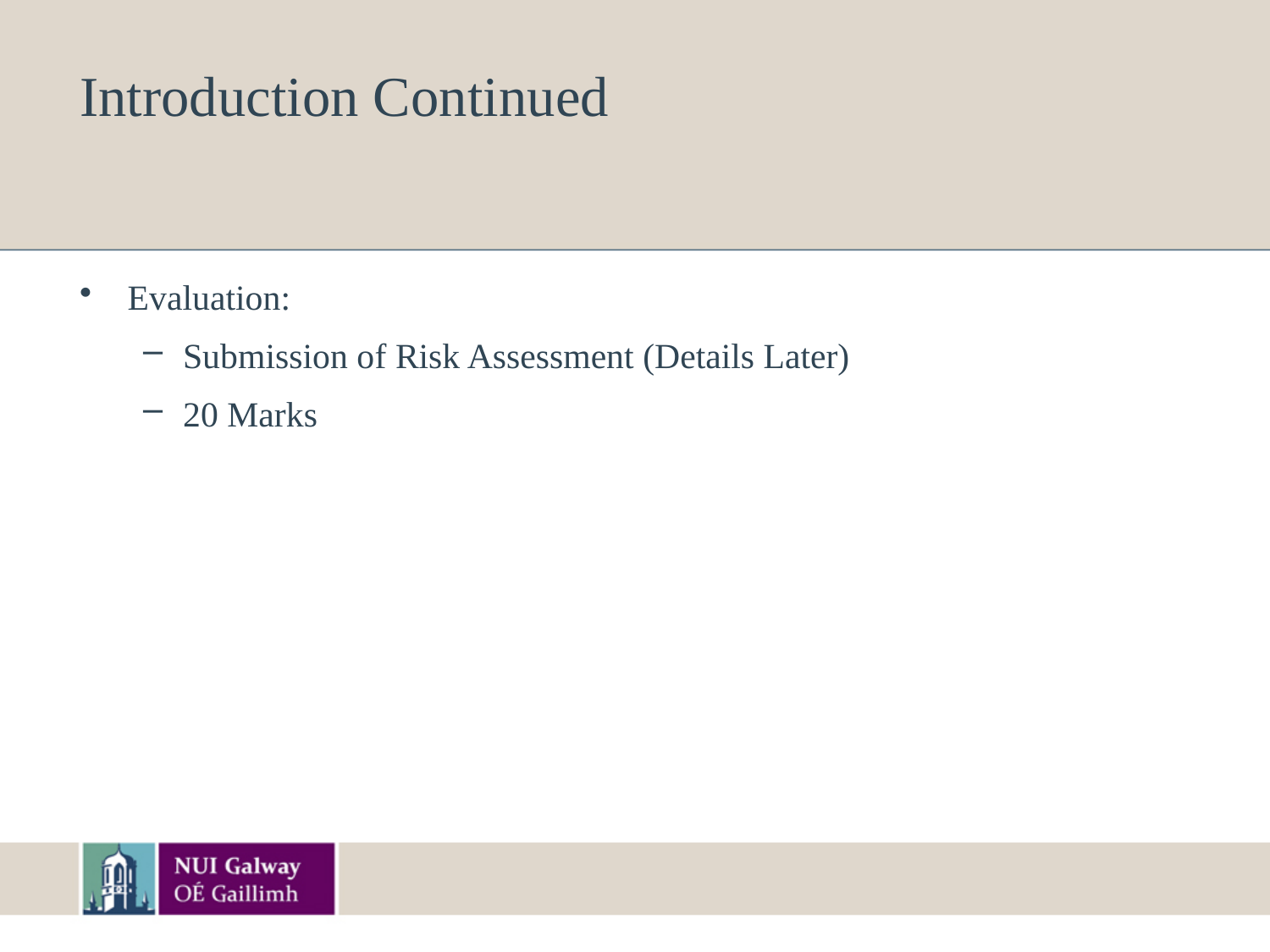

# Introduction Continued
Evaluation:
Submission of Risk Assessment (Details Later)
20 Marks